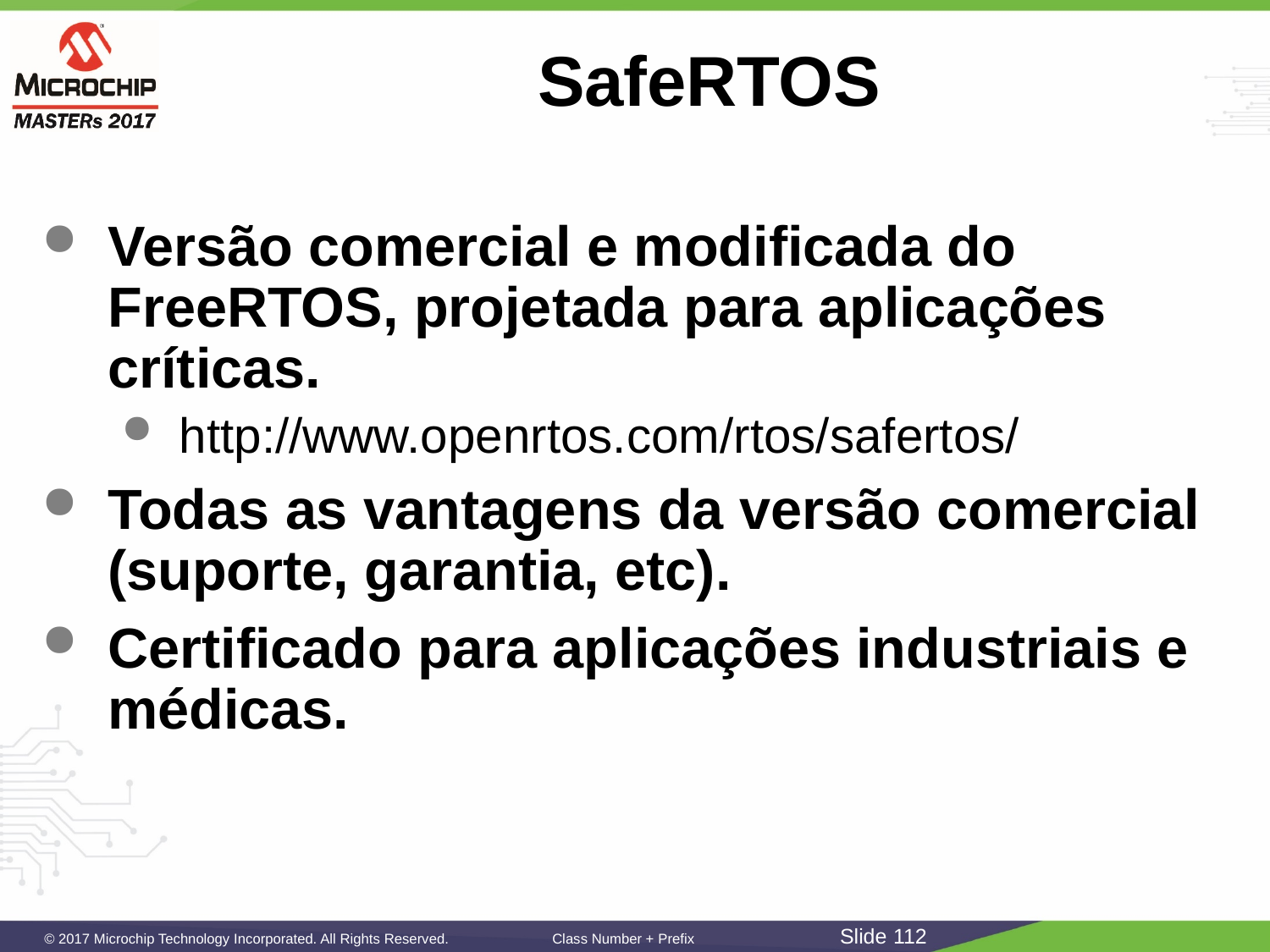

# SafeRTOS
Versão comercial e modificada do FreeRTOS, projetada para aplicações críticas.
http://www.openrtos.com/rtos/safertos/
Todas as vantagens da versão comercial (suporte, garantia, etc).
Certificado para aplicações industriais e médicas.